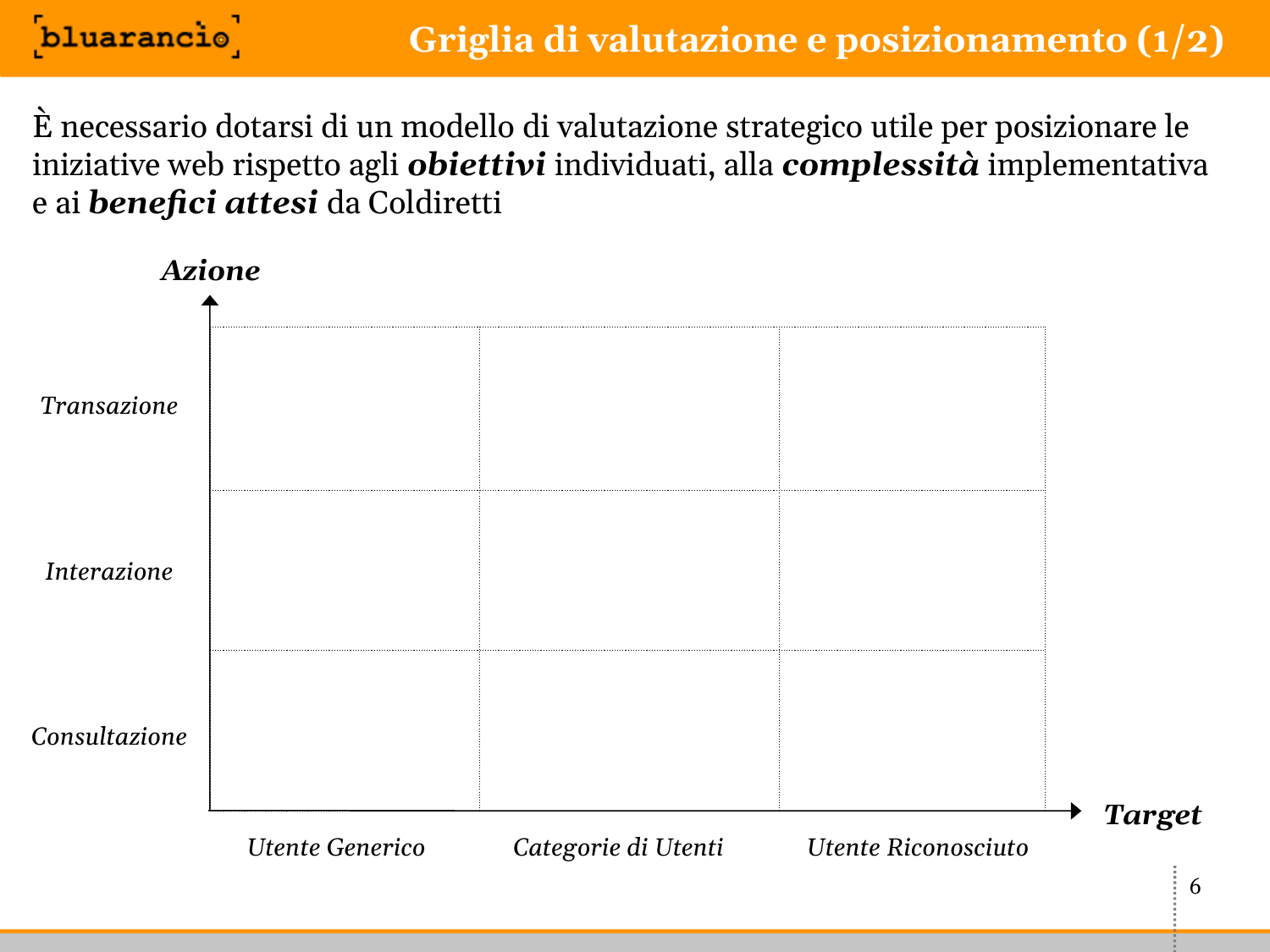

# Griglia di valutazione e posizionamento (1/2)
È necessario dotarsi di un modello di valutazione strategico utile per posizionare le iniziative web rispetto agli obiettivi individuati, alla complessità implementativa e ai benefici attesi da Coldiretti
Azione
| Transazione |
| --- |
| Interazione |
| Consultazione |
|  |  |  |
| --- | --- | --- |
|  |  |  |
|  |  |  |
Target
| Utente Generico | Categorie di Utenti | Utente Riconosciuto |
| --- | --- | --- |